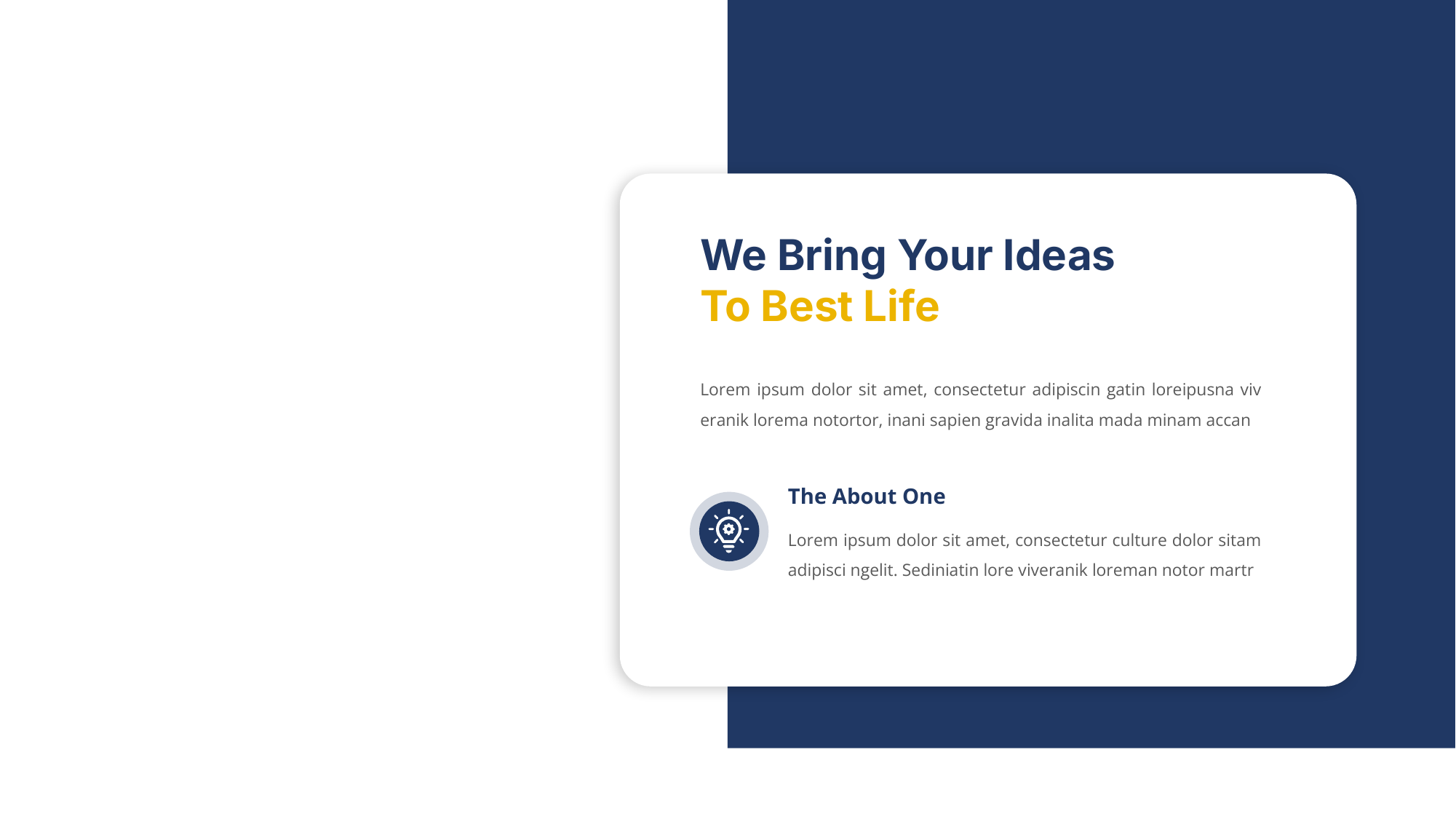

We Bring Your Ideas To Best Life
Lorem ipsum dolor sit amet, consectetur adipiscin gatin loreipusna viv eranik lorema notortor, inani sapien gravida inalita mada minam accan
The About One

Lorem ipsum dolor sit amet, consectetur culture dolor sitam adipisci ngelit. Sediniatin lore viveranik loreman notor martr